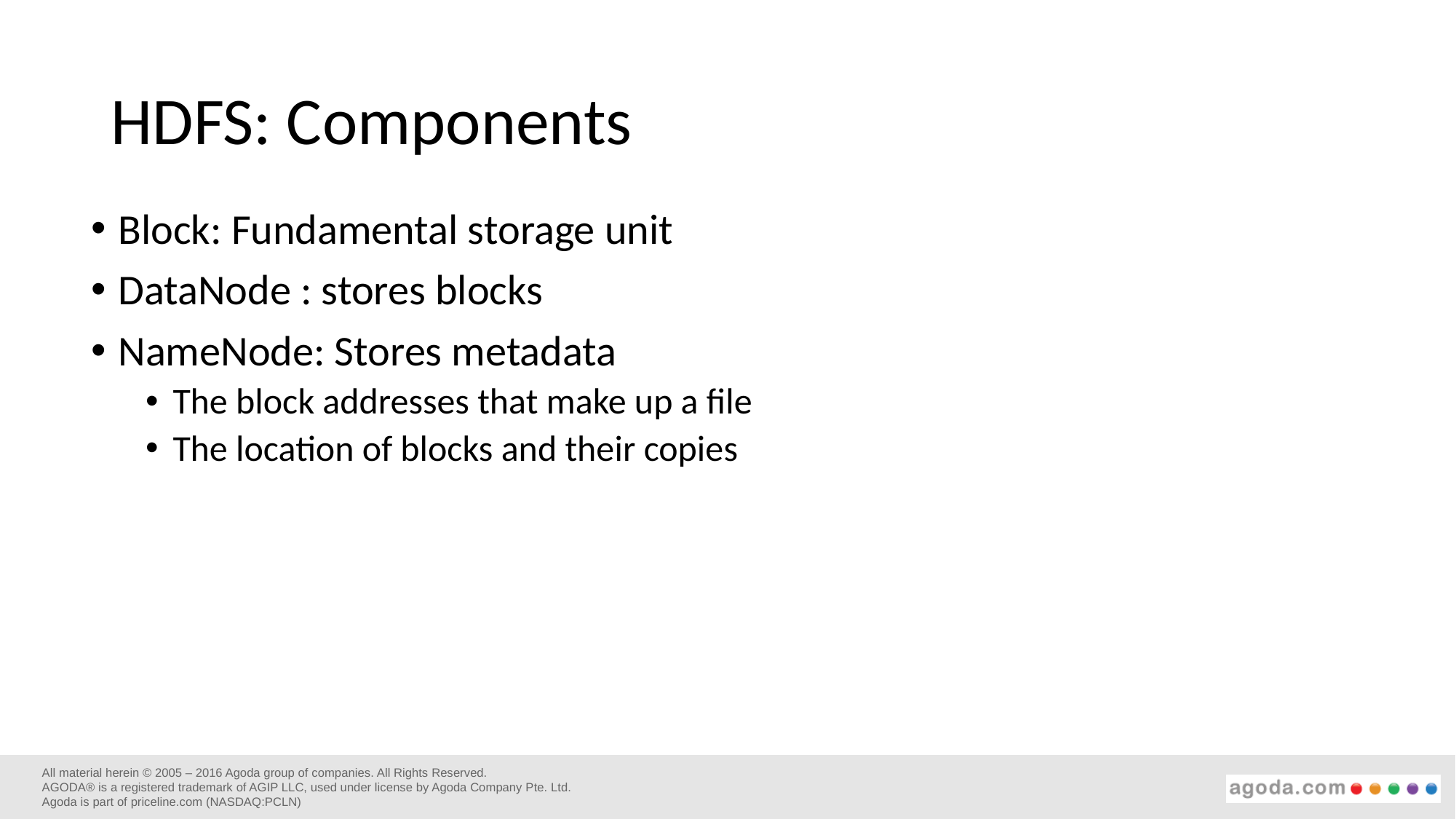

# HDFS: Components
Block: Fundamental storage unit
DataNode : stores blocks
NameNode: Stores metadata
The block addresses that make up a file
The location of blocks and their copies